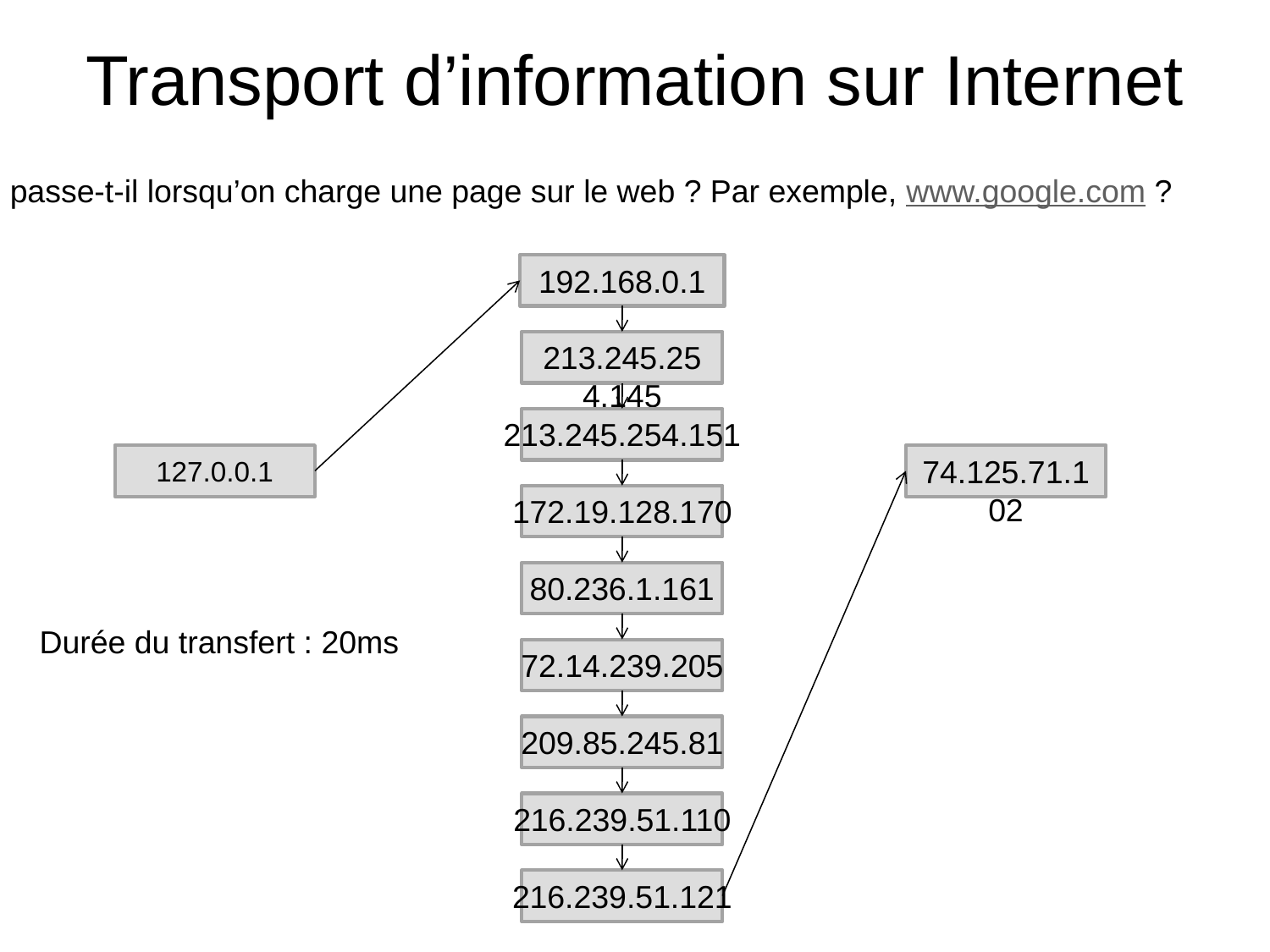

# Transport d’information sur Internet
Que se passe-t-il lorsqu’on charge une page sur le web ? Par exemple, www.google.com ?

192.168.0.1

213.245.254.145

213.245.254.151

127.0.0.1

74.125.71.102

172.19.128.170

80.236.1.161
Durée du transfert : 20ms

72.14.239.205

209.85.245.81

216.239.51.110

216.239.51.121